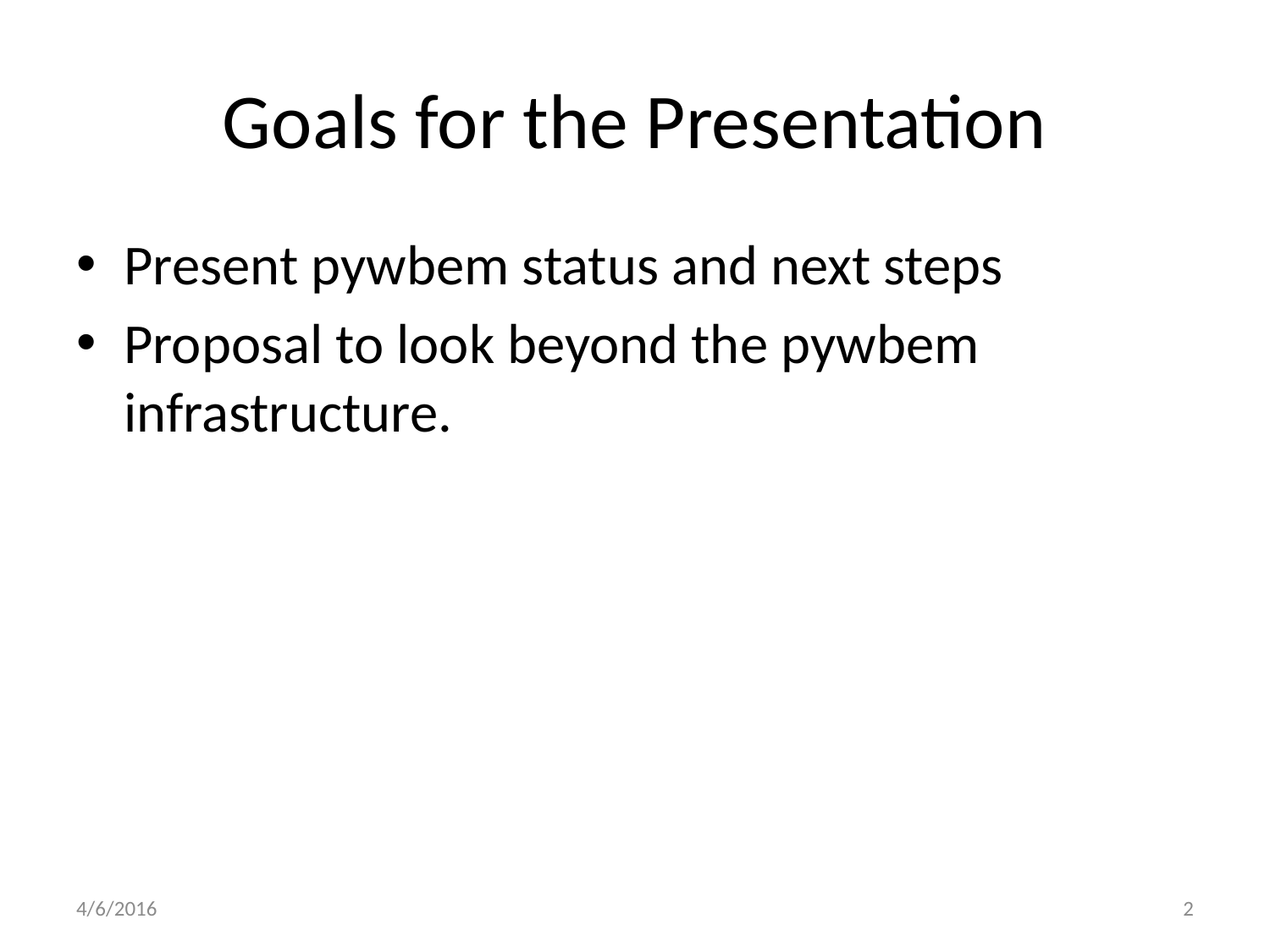

# Goals for the Presentation
Present pywbem status and next steps
Proposal to look beyond the pywbem infrastructure.
4/6/2016
2